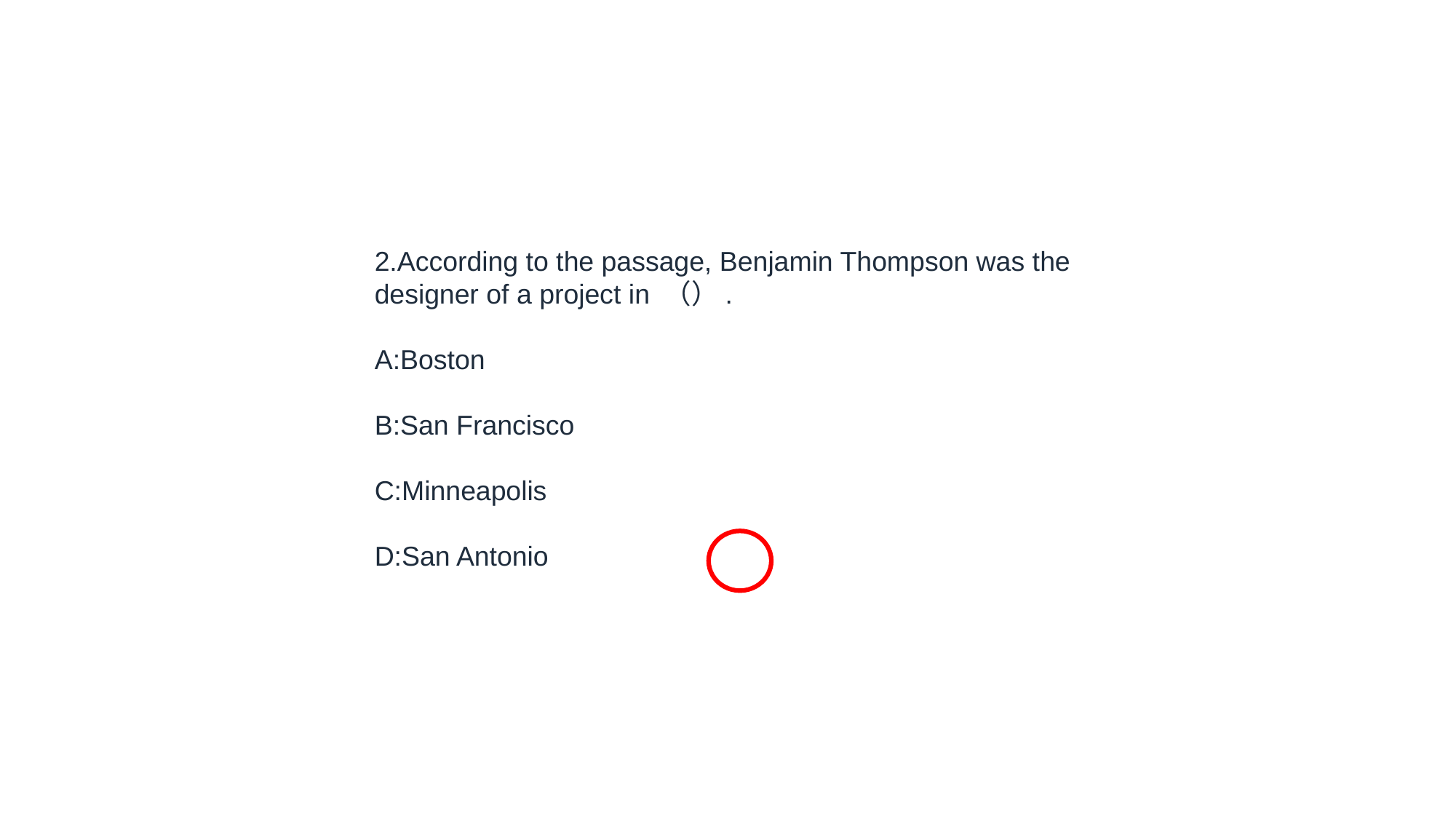

2.According to the passage, Benjamin Thompson was the designer of a project in （）.
A:Boston
B:San Francisco
C:Minneapolis
D:San Antonio